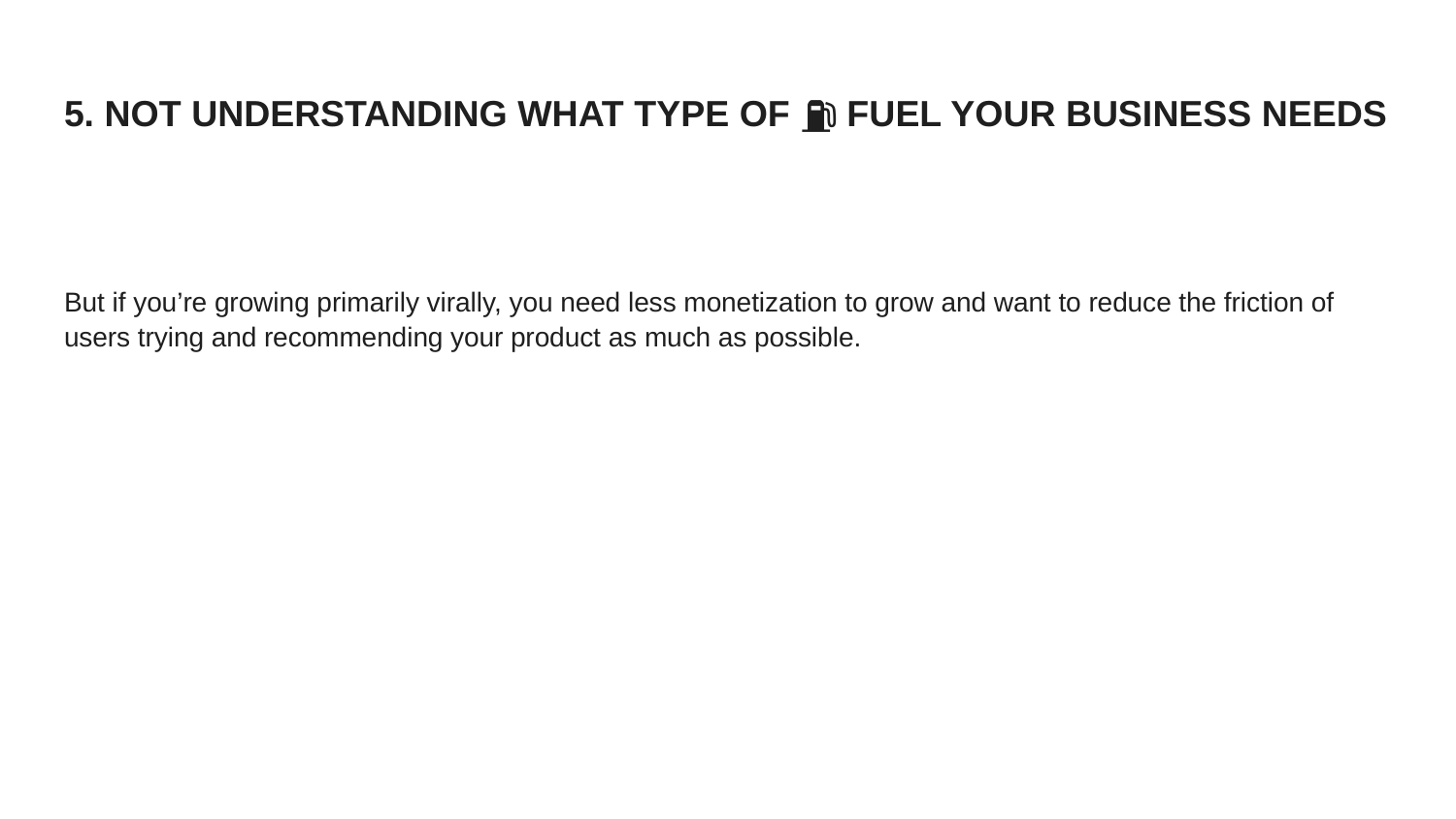

# 5. NOT UNDERSTANDING WHAT TYPE OF ⛽ FUEL YOUR BUSINESS NEEDS
But if you’re growing primarily virally, you need less monetization to grow and want to reduce the friction of users trying and recommending your product as much as possible.